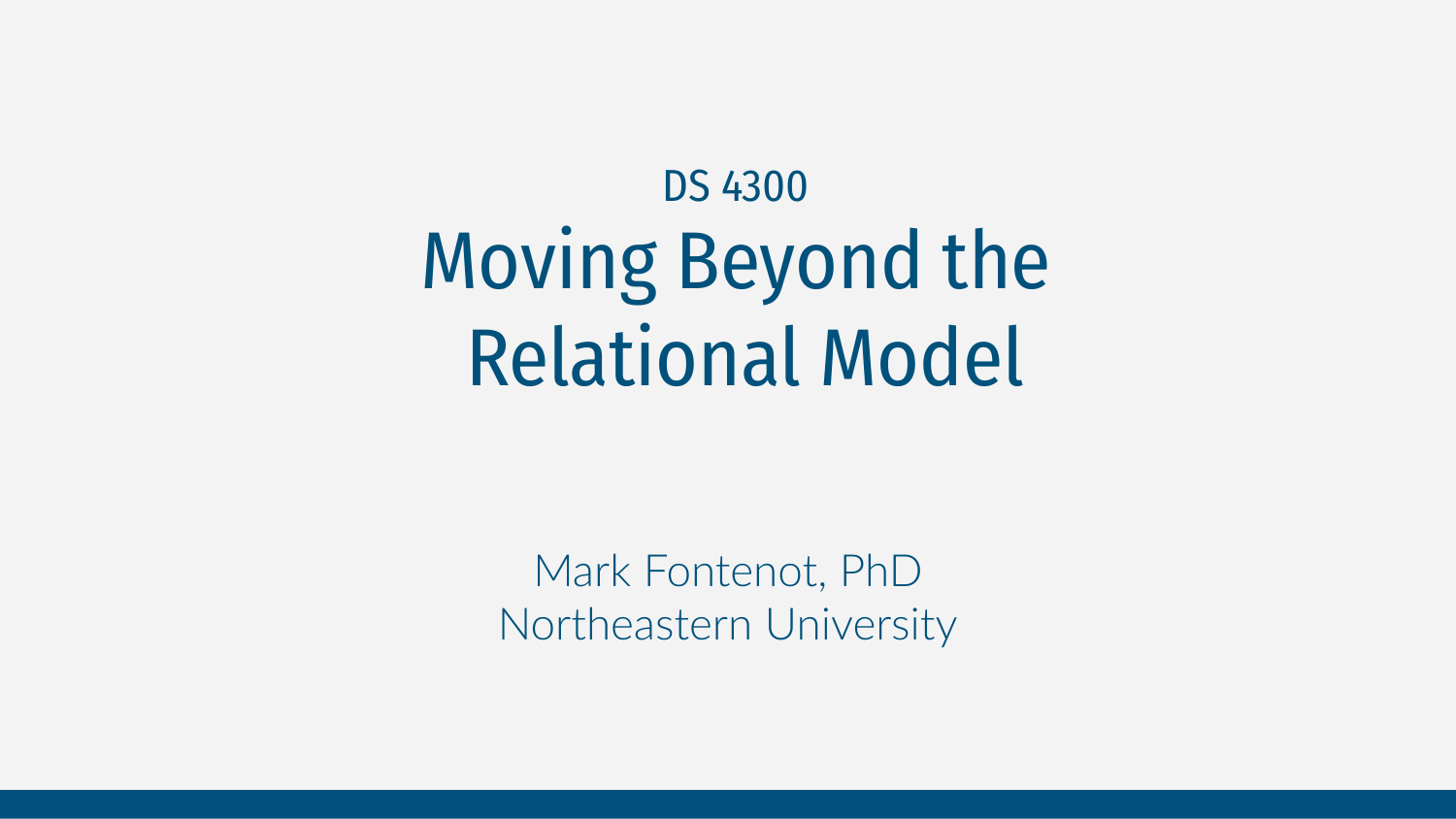

# DS 4300
Moving Beyond the
 Relational Model
Mark Fontenot, PhD
Northeastern University